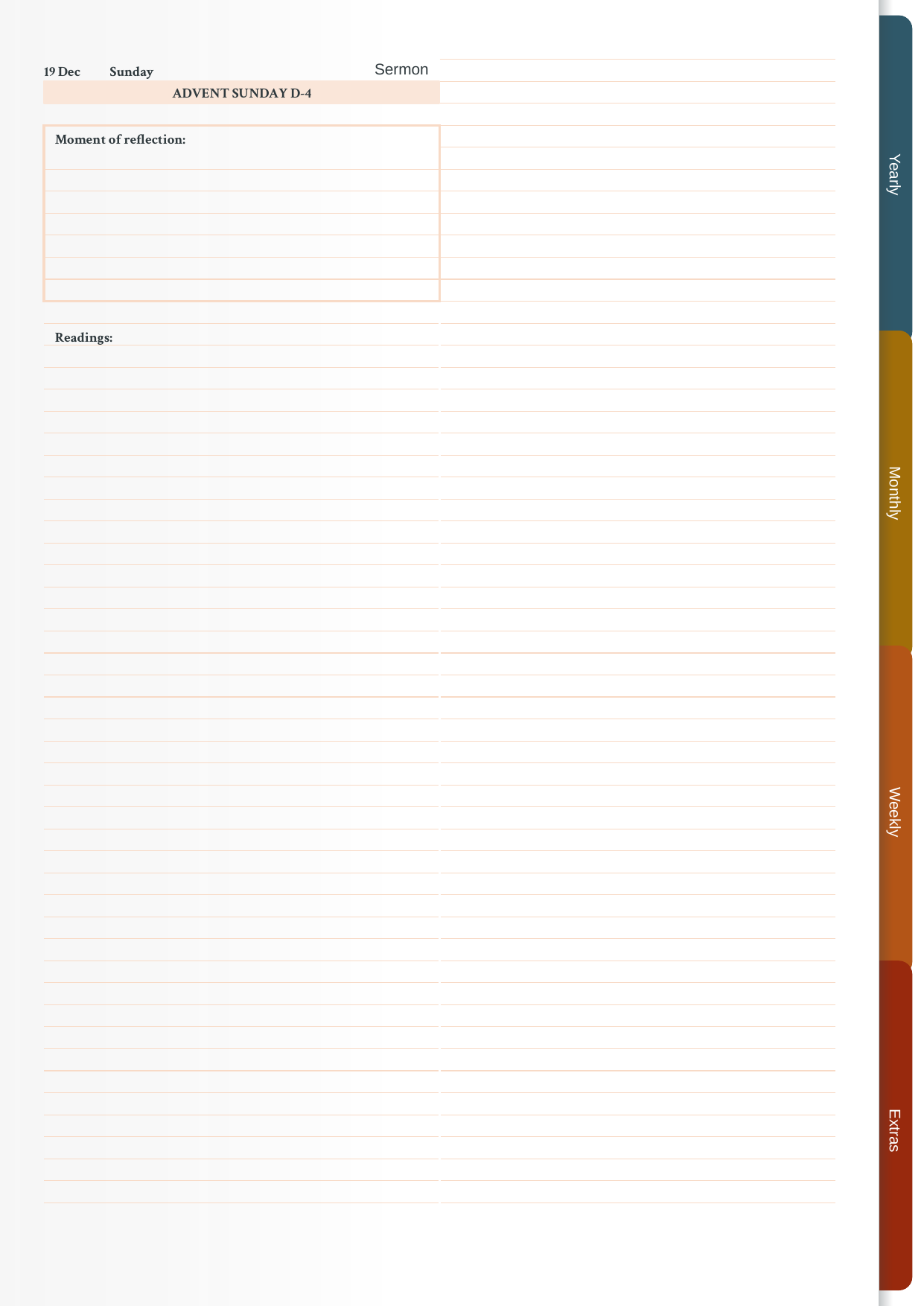

# 19December
Yearly
19 Dec
Sunday
Sermon
ADVENT SUNDAY D-4
Monthly
Weekly
Extras